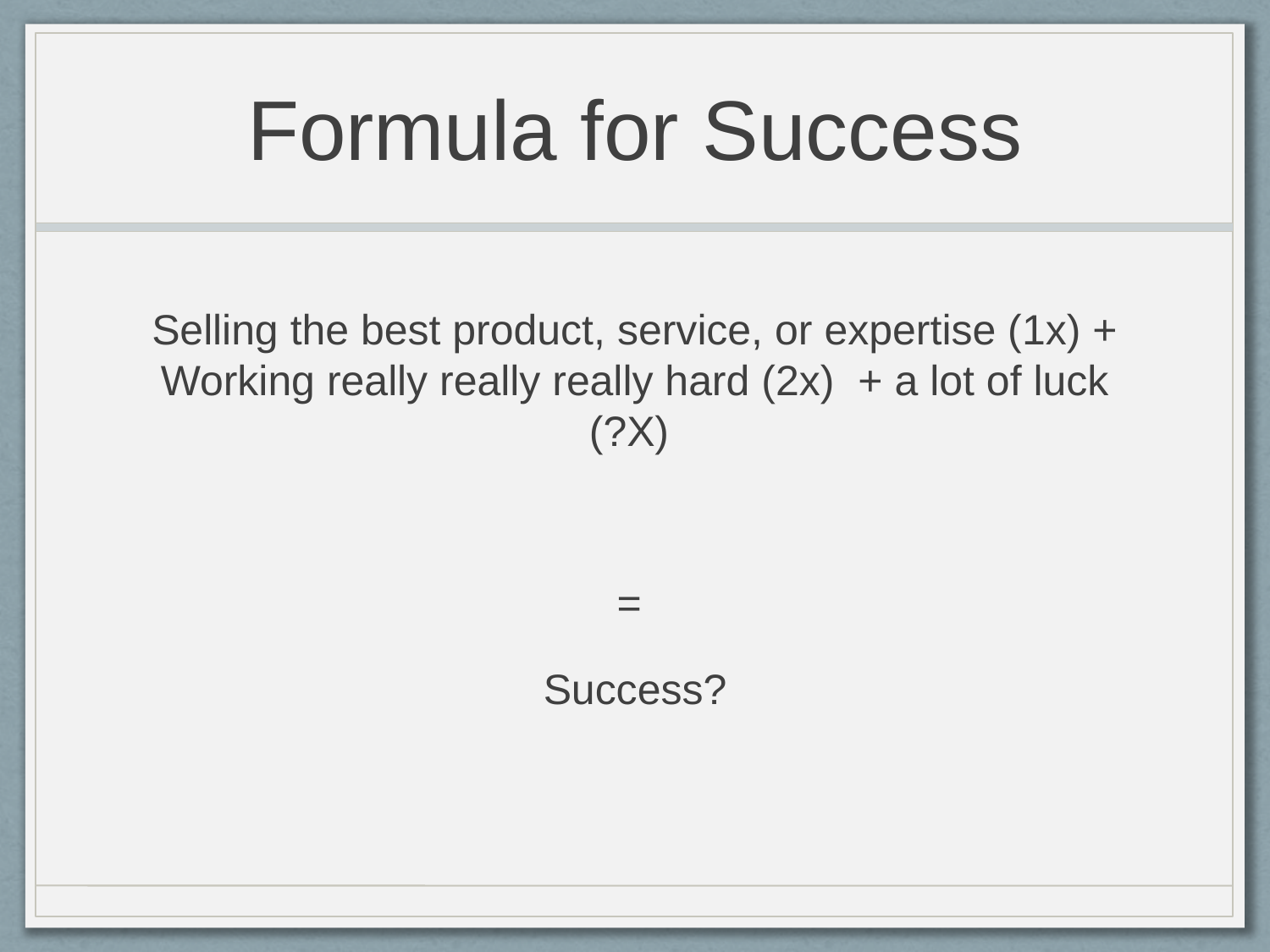

# Formula for Success
Selling the best product, service, or expertise (1x) + Working really really really hard (2x)  + a lot of luck (?X)

=
Success?